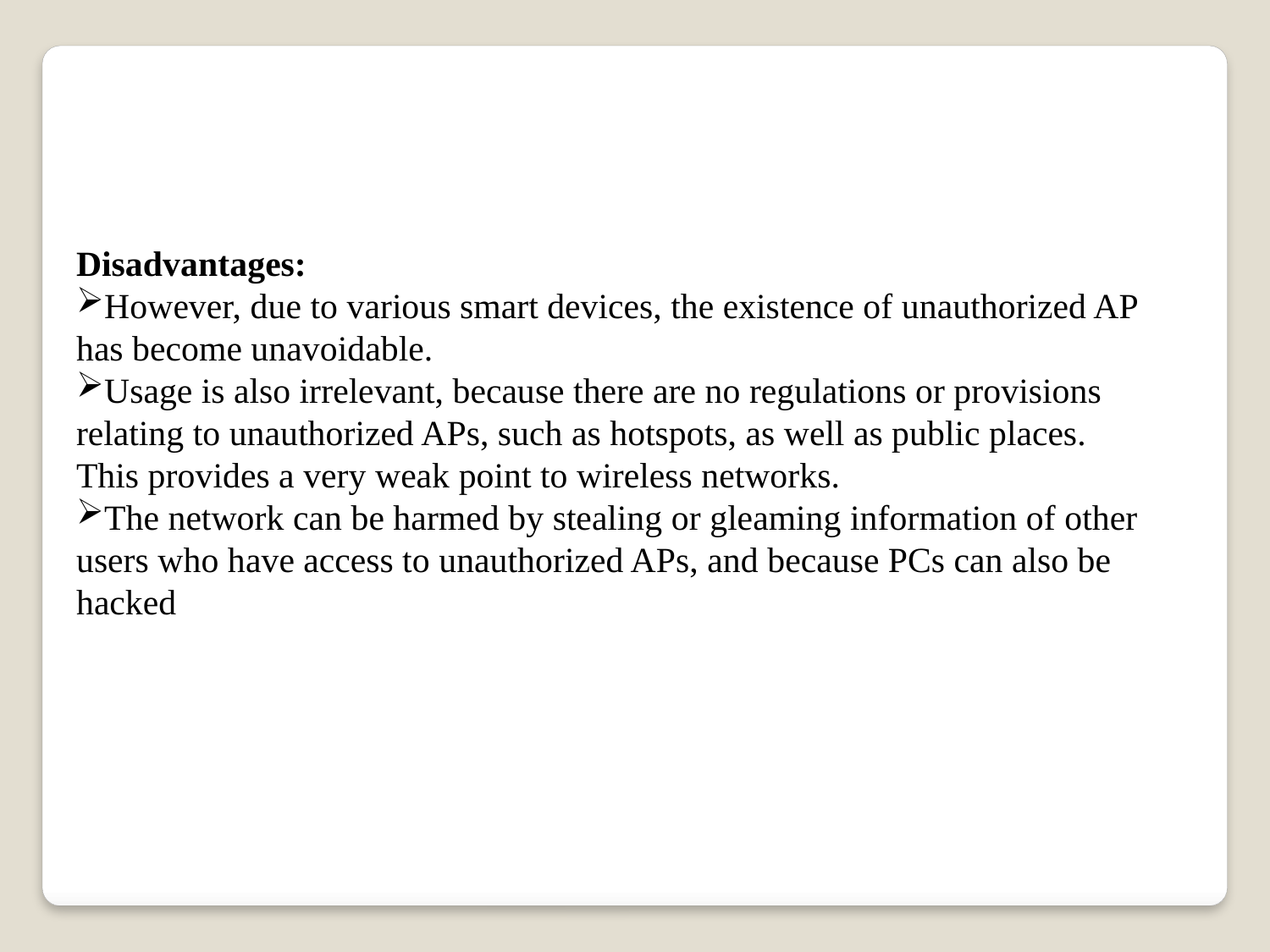

Disadvantages:
However, due to various smart devices, the existence of unauthorized AP has become unavoidable.
Usage is also irrelevant, because there are no regulations or provisions relating to unauthorized APs, such as hotspots, as well as public places.
This provides a very weak point to wireless networks.
The network can be harmed by stealing or gleaming information of other users who have access to unauthorized APs, and because PCs can also be hacked